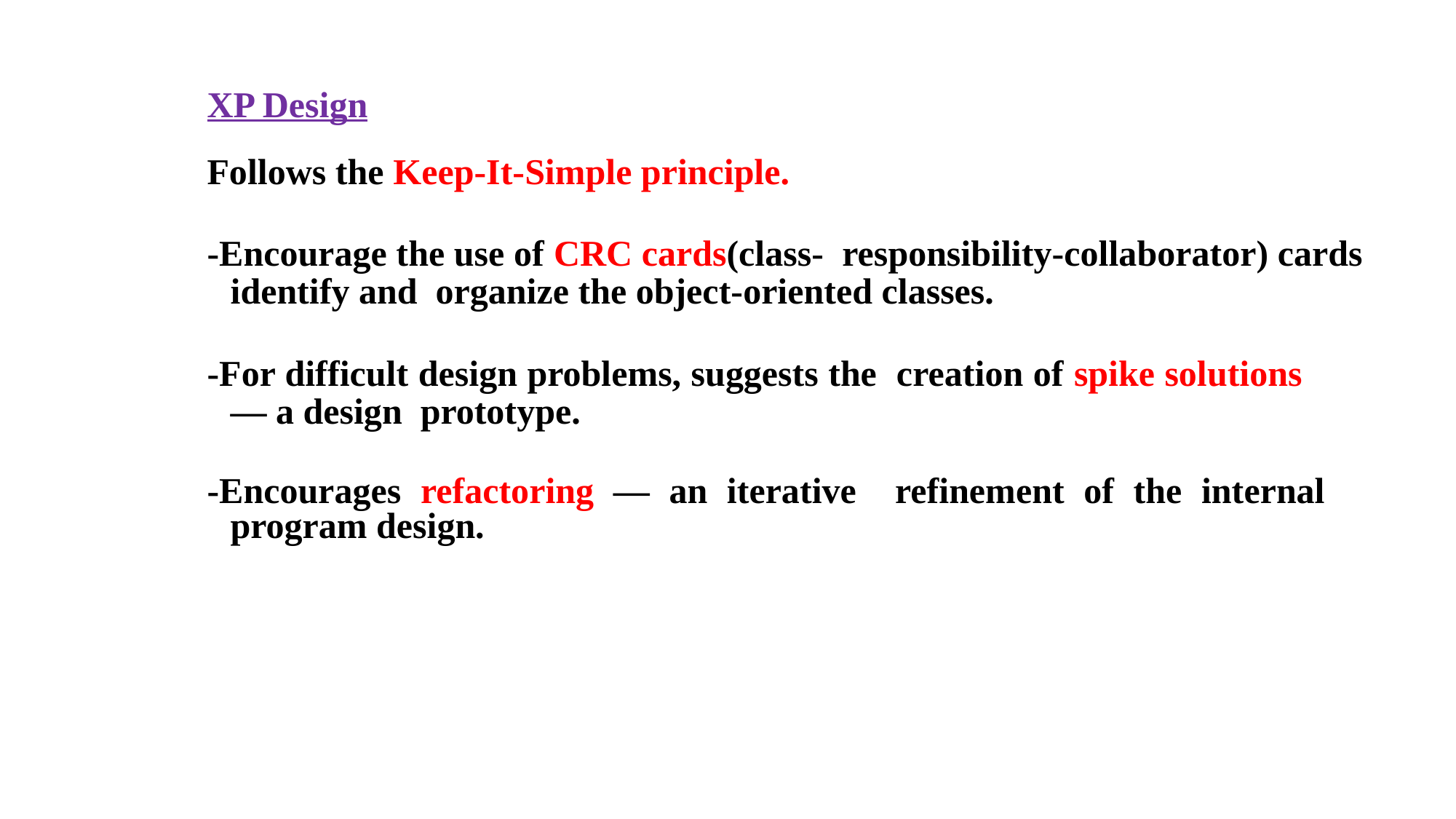

XP Design
Follows the Keep-It-Simple principle.

-Encourage the use of CRC cards(class-  responsibility-collaborator) cards identify and  organize the object-oriented classes.

-For difficult design problems, suggests the  creation of spike solutions — a design  prototype.

-Encourages refactoring — an iterative  refinement of the internal program design.